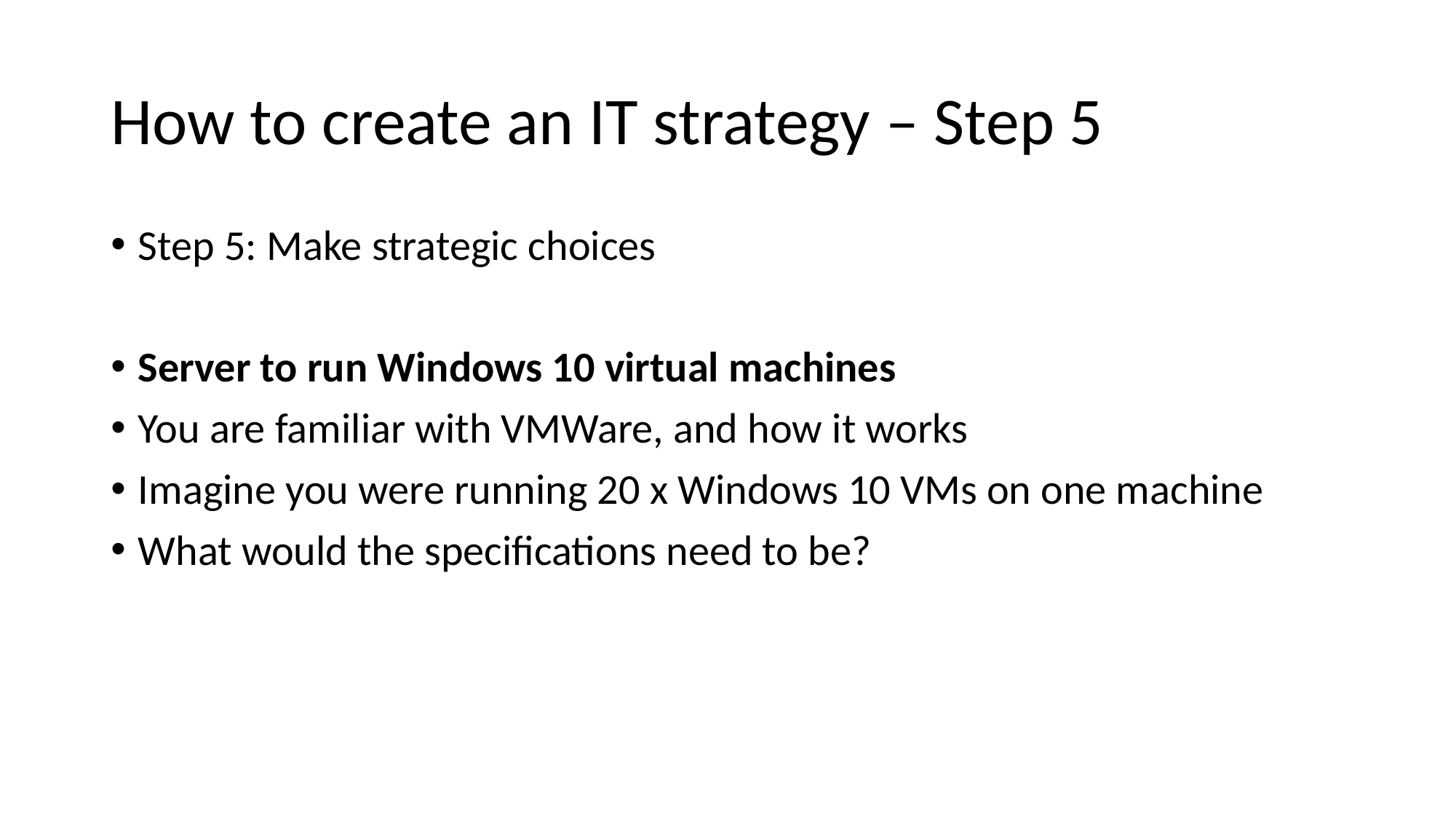

# How to create an IT strategy – Step 5
Step 5: Make strategic choices

Server to run Windows 10 virtual machines
You are familiar with VMWare, and how it works
Imagine you were running 20 x Windows 10 VMs on one machine
What would the specifications need to be?